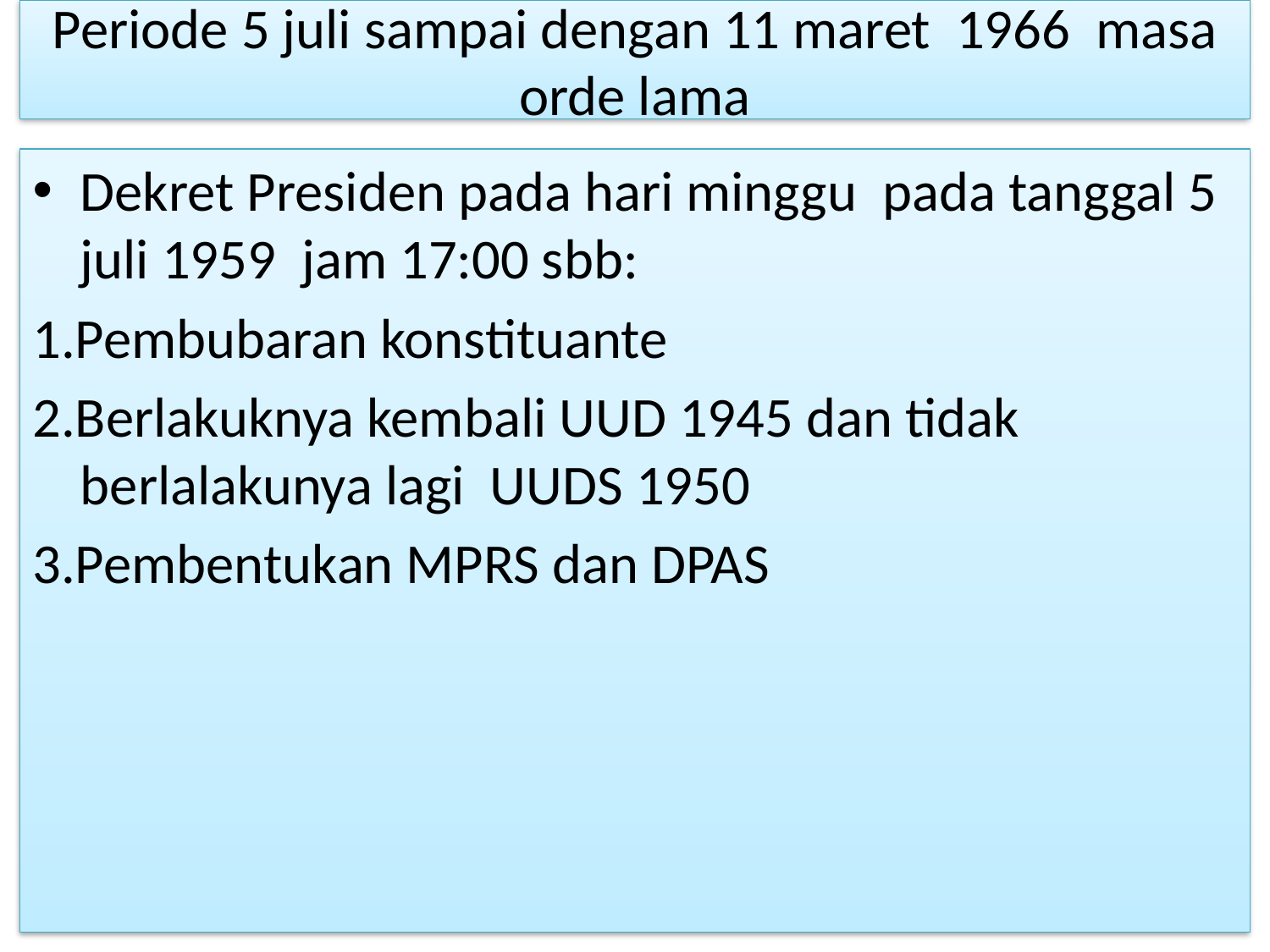

# Periode 5 juli sampai dengan 11 maret  1966  masa orde lama
Dekret Presiden pada hari minggu  pada tanggal 5 juli 1959  jam 17:00 sbb:
1.Pembubaran konstituante
2.Berlakuknya kembali UUD 1945 dan tidak berlalakunya lagi  UUDS 1950
3.Pembentukan MPRS dan DPAS